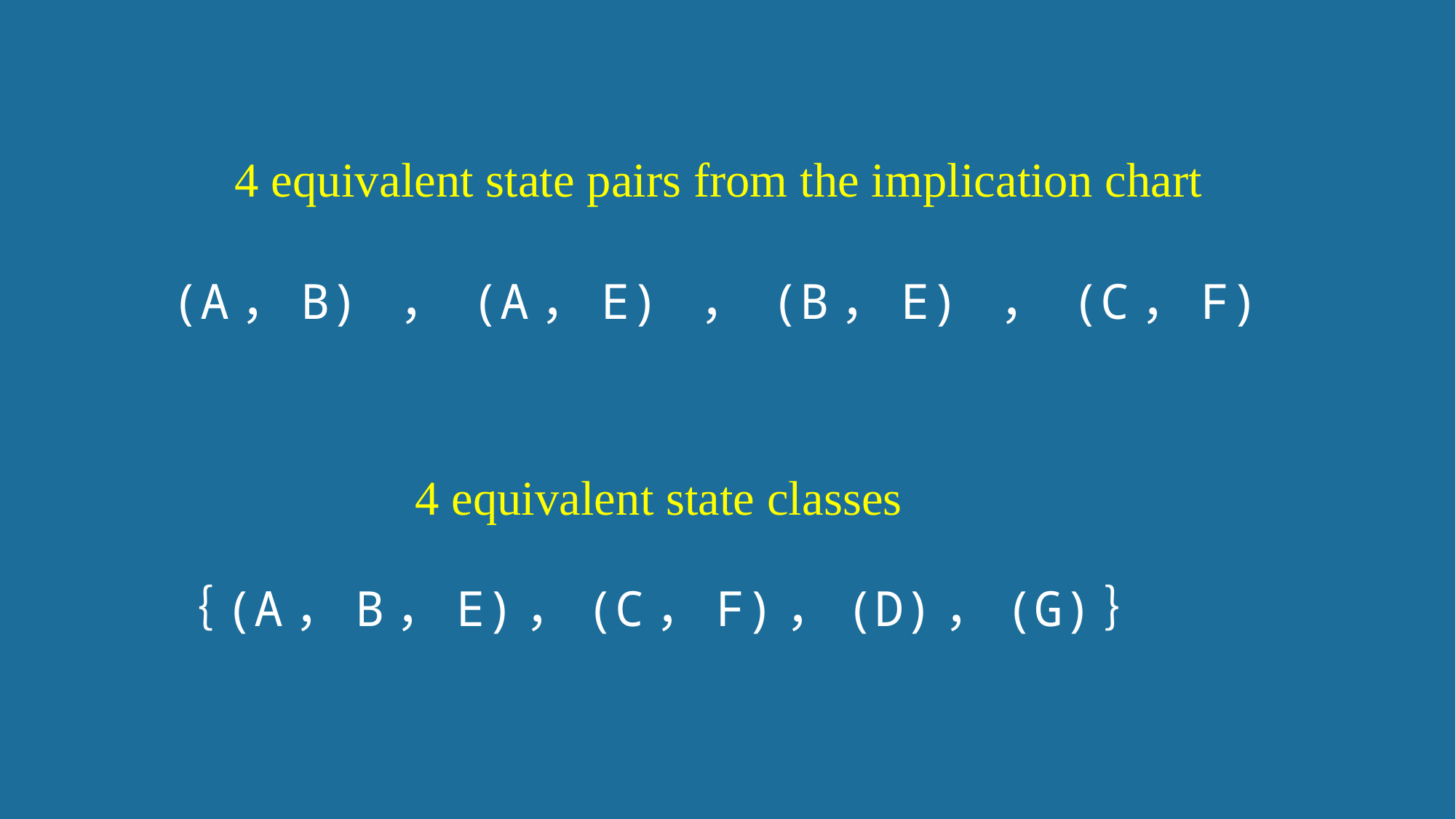

4 equivalent state pairs from the implication chart
(A，B) ， (A，E) ， (B，E) ， (C，F)
4 equivalent state classes
｛(A，B，E)，(C，F)，(D)，(G)｝